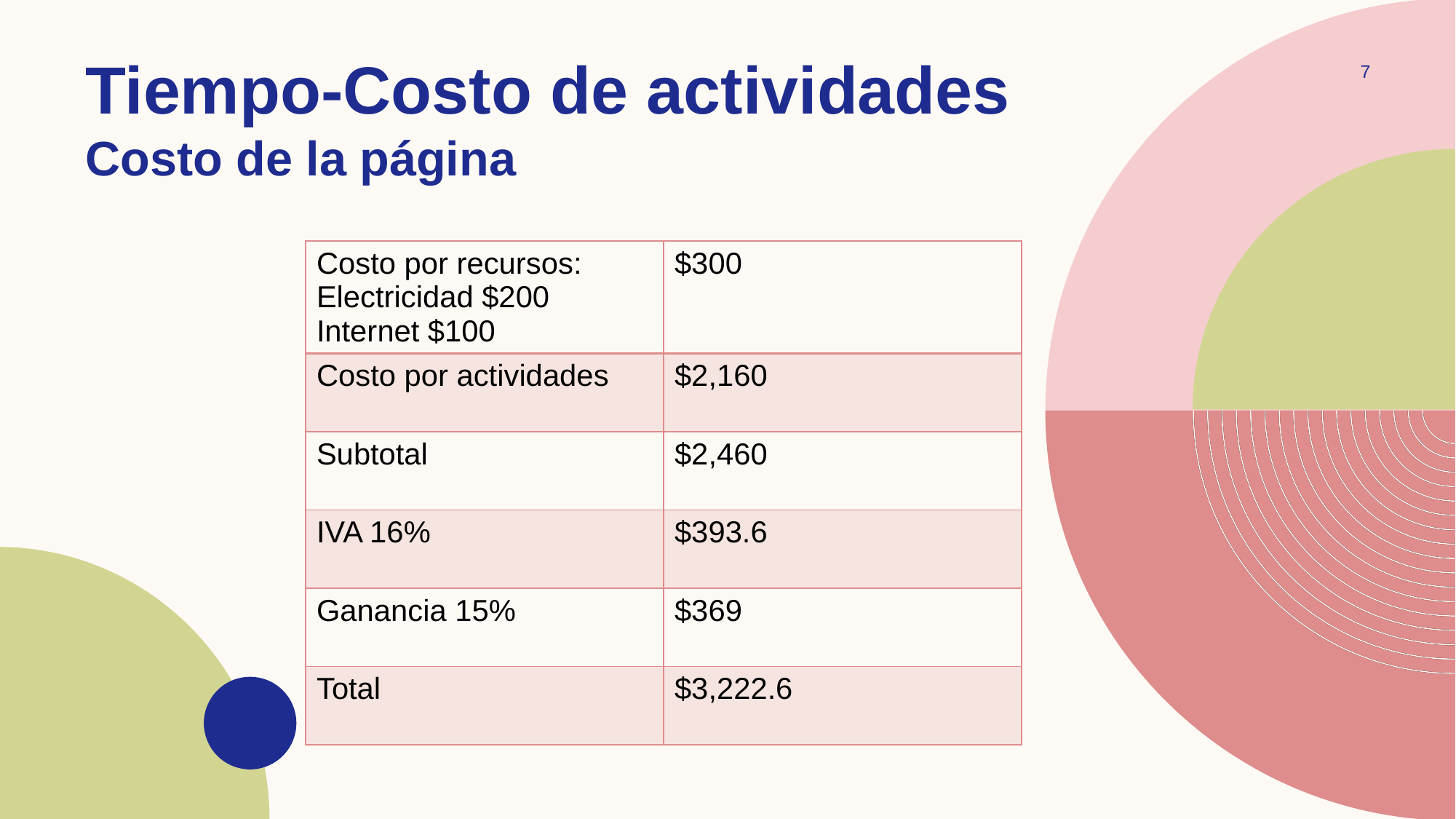

# Tiempo-Costo de actividades Costo de la página
7
| Costo por recursos: Electricidad $200 Internet $100 | $300 |
| --- | --- |
| Costo por actividades | $2,160 |
| Subtotal | $2,460 |
| IVA 16% | $393.6 |
| Ganancia 15% | $369 |
| Total | $3,222.6 |